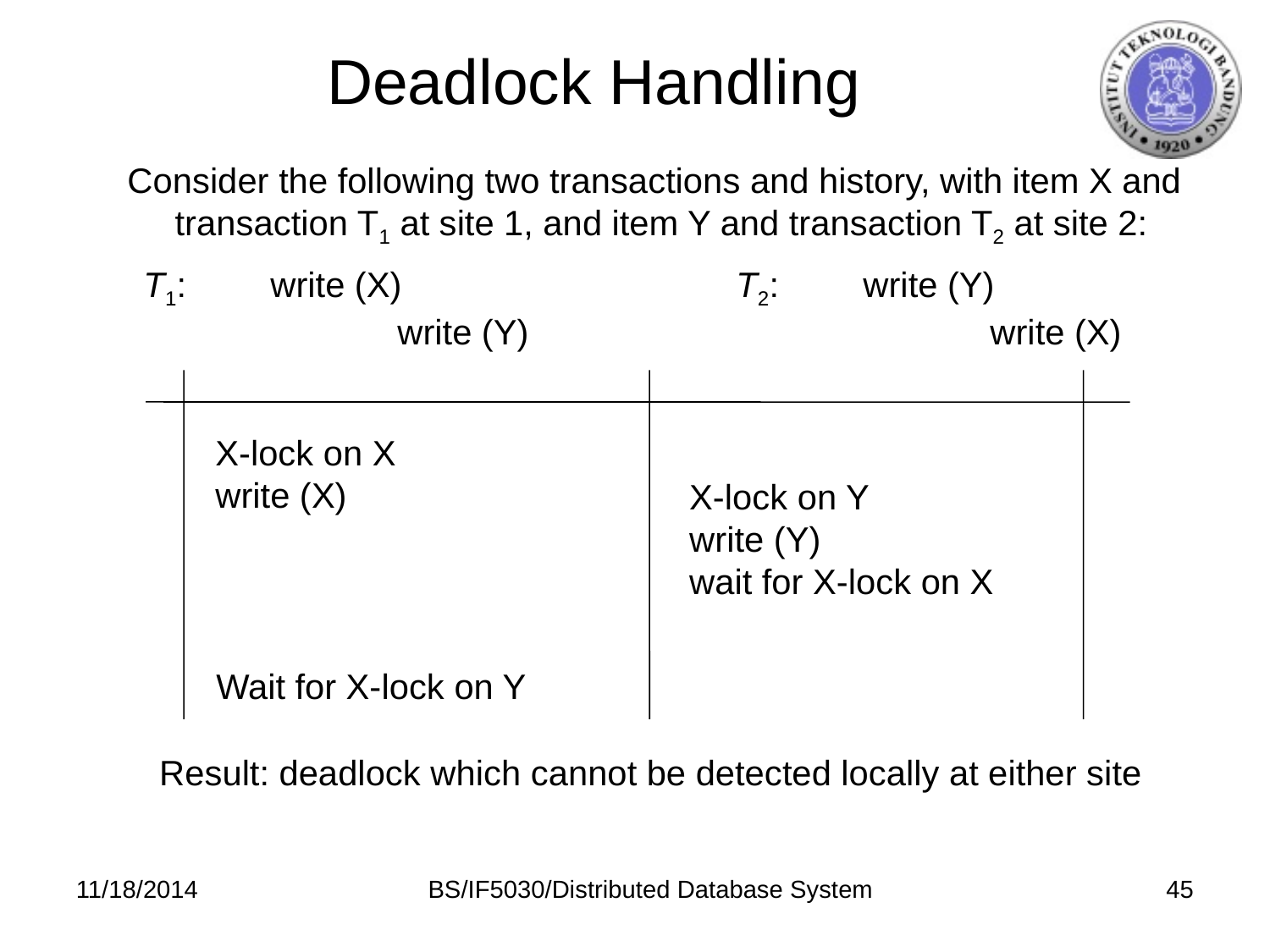

# Deadlock Handling
Consider the following two transactions and history, with item X and transaction T1 at site 1, and item Y and transaction T2 at site 2:
T1:     	write (X)
		write (Y)
T2:     	write (Y)
		write (X)

X-lock on X
write (X)
X-lock on Y
write (Y)
wait for X-lock on X
Wait for X-lock on Y
Result: deadlock which cannot be detected locally at either site
11/18/2014
BS/IF5030/Distributed Database System
45